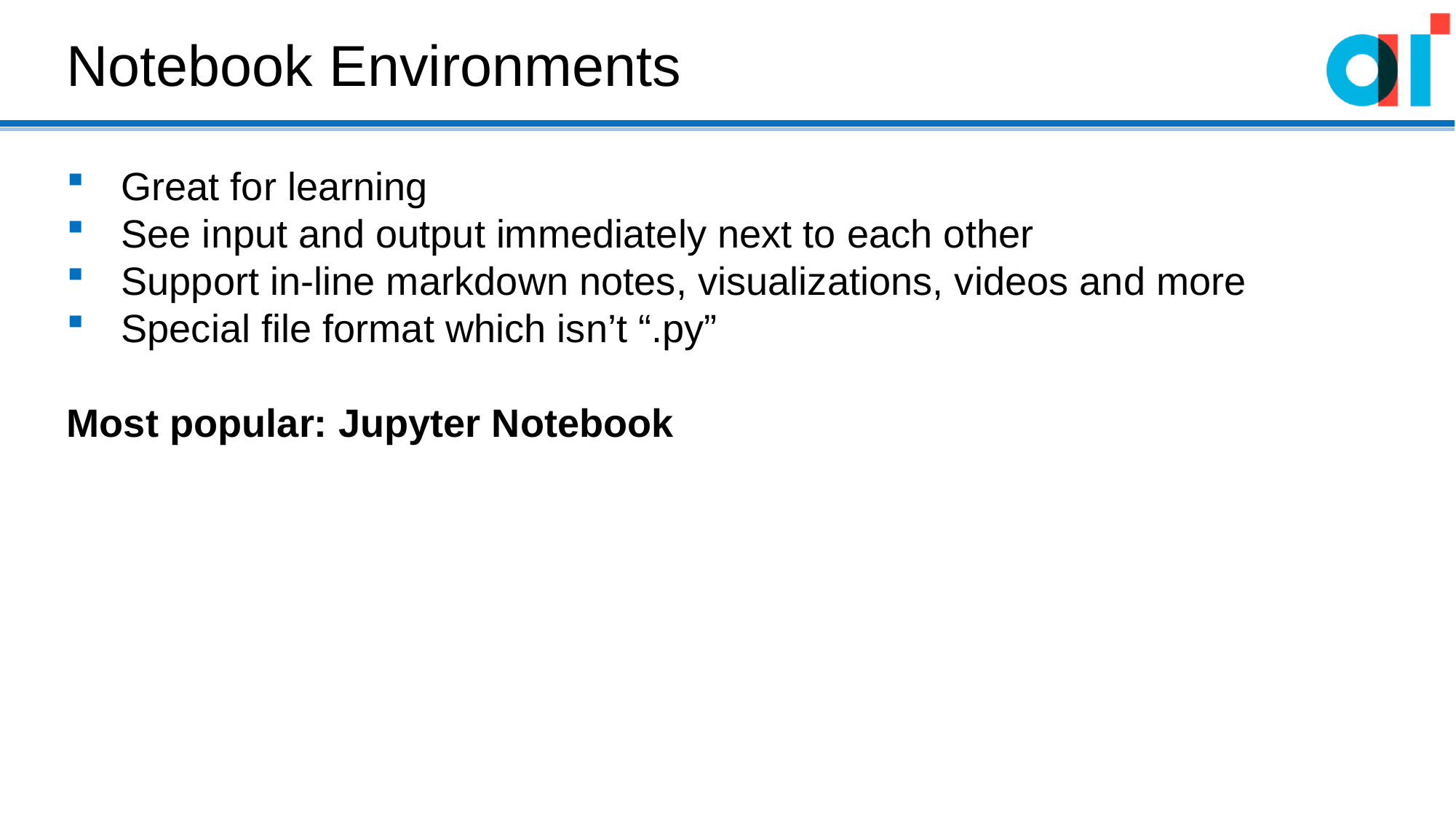

Notebook Environments
Great for learning
See input and output immediately next to each other
Support in-line markdown notes, visualizations, videos and more
Special file format which isn’t “.py”

Most popular: Jupyter Notebook